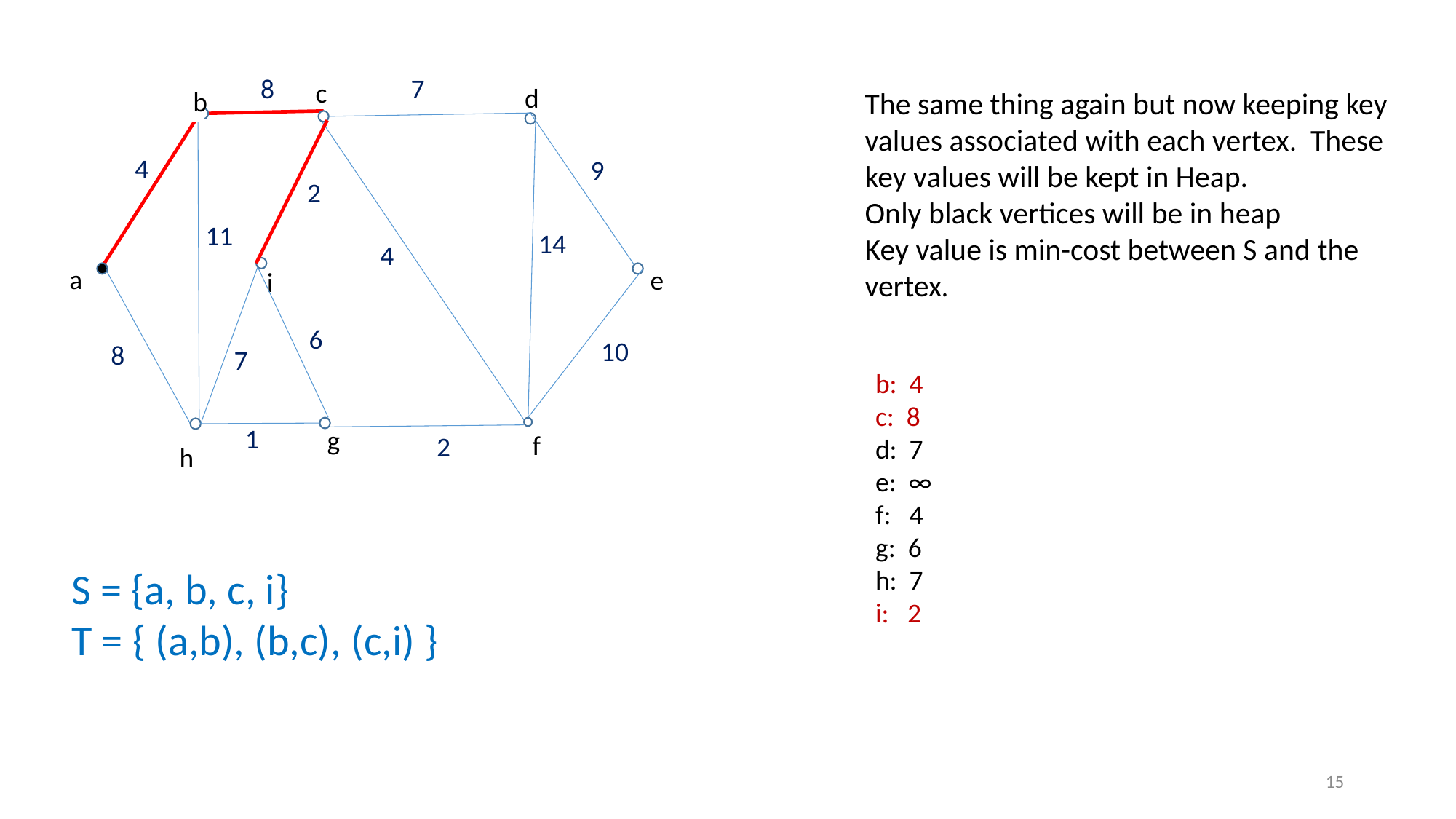

8
7
c
d
b
The same thing again but now keeping key values associated with each vertex.  These key values will be kept in Heap.
Only black vertices will be in heap
Key value is min-cost between S and the vertex.

4
9
2
11
14
4
a
e

i

6
8
10
7
b:  4
c:  8
d:  7
e:  ∞
f:   4
g:  6
h:  7
i:   2
1
g

f
2
h
S = {a, b, c, i}
T = { (a,b), (b,c), (c,i) }
15